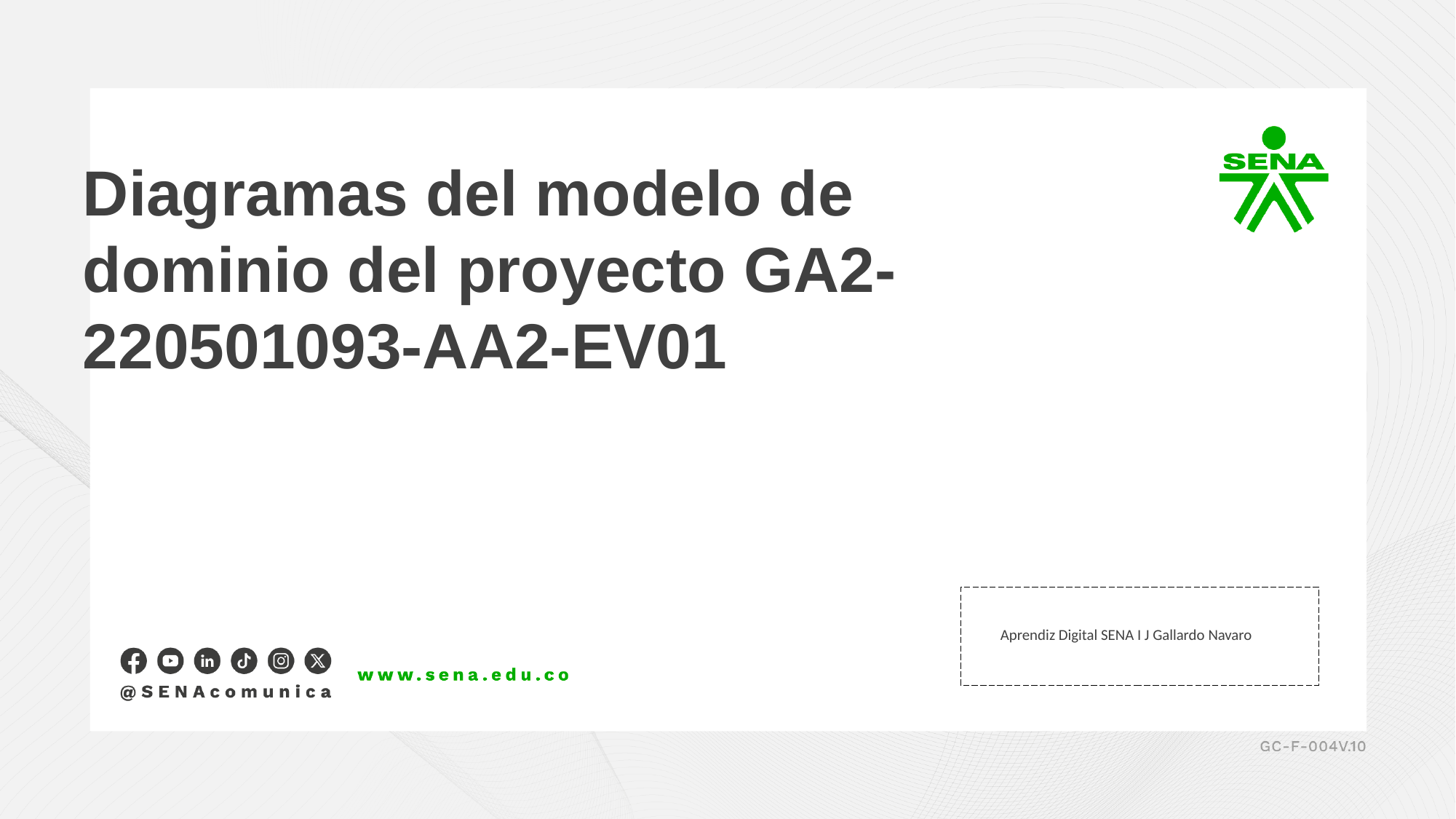

Diagramas del modelo de dominio del proyecto GA2-220501093-AA2-EV01

Aprendiz Digital SENA I J Gallardo Navaro